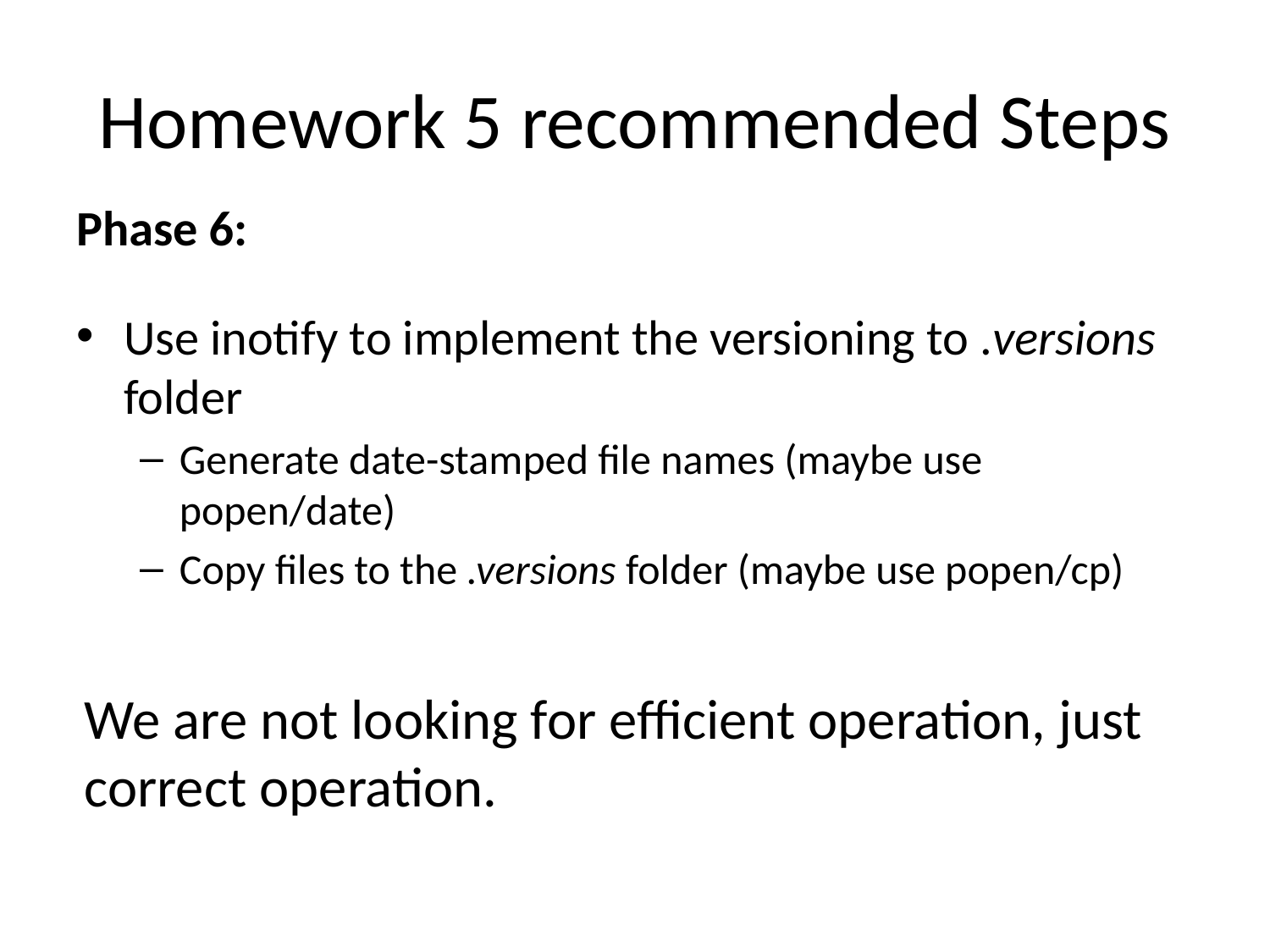

# Homework 5 recommended Steps
Phase 6:

Use inotify to implement the versioning to .versions folder
Generate date-stamped file names (maybe use popen/date)
Copy files to the .versions folder (maybe use popen/cp)

We are not looking for efficient operation, just correct operation.